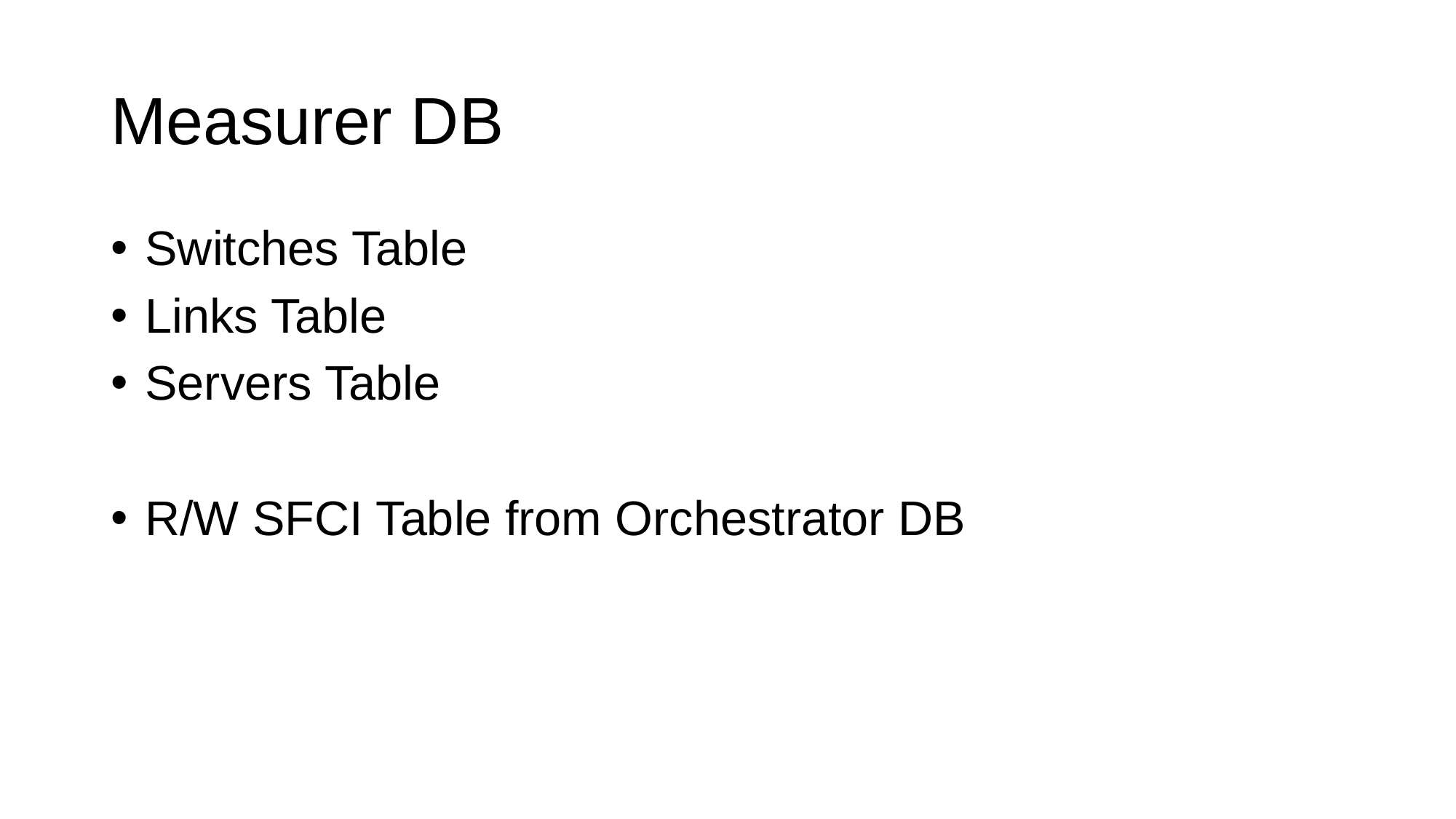

# Measurer DB
Switches Table
Links Table
Servers Table

R/W SFCI Table from Orchestrator DB